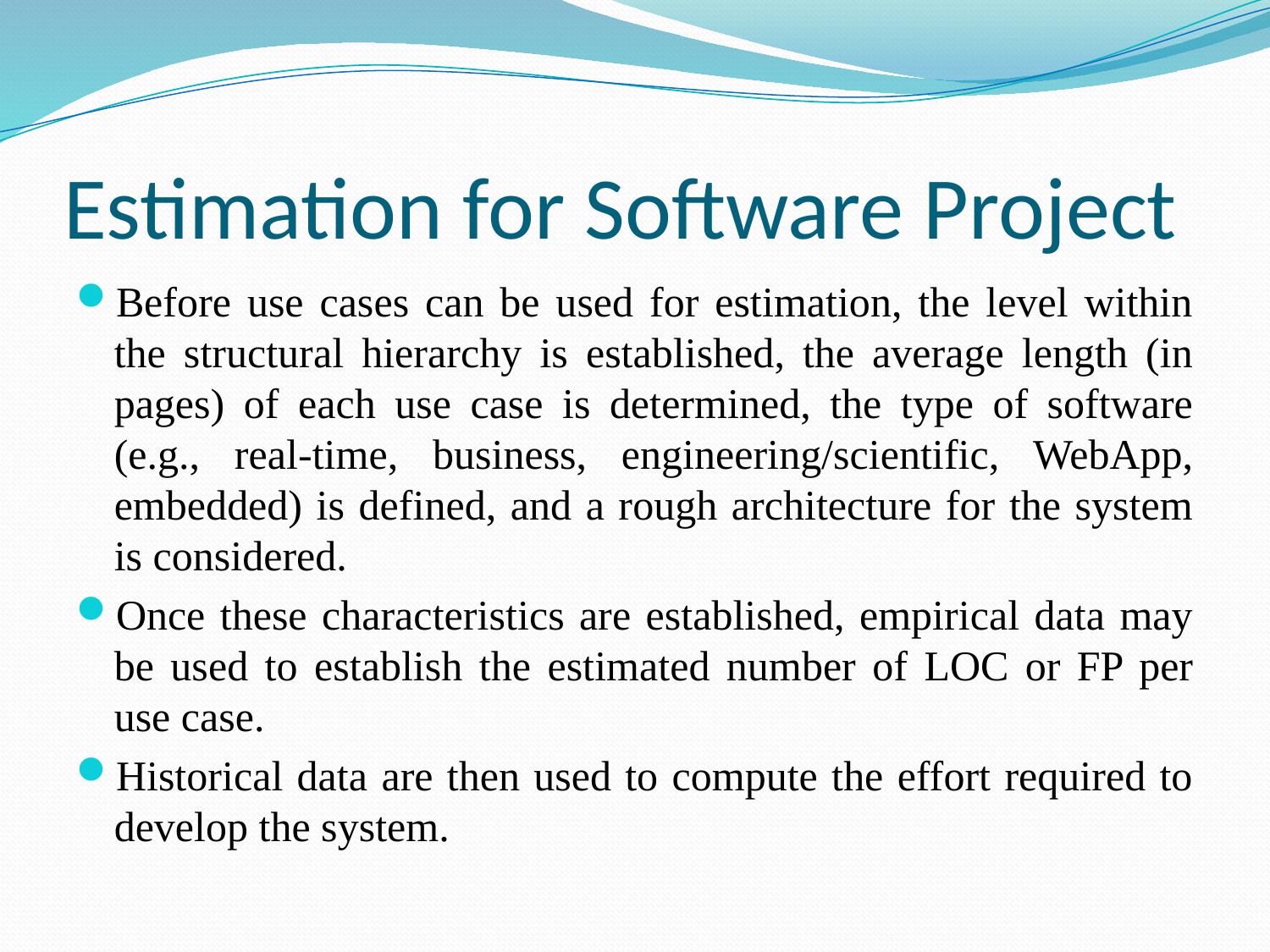

# Estimation for Software Project
Before use cases can be used for estimation, the level within the structural hierarchy is established, the average length (in pages) of each use case is determined, the type of software (e.g., real-time, business, engineering/scientific, WebApp, embedded) is defined, and a rough architecture for the system is considered.
Once these characteristics are established, empirical data may be used to establish the estimated number of LOC or FP per use case.
Historical data are then used to compute the effort required to develop the system.